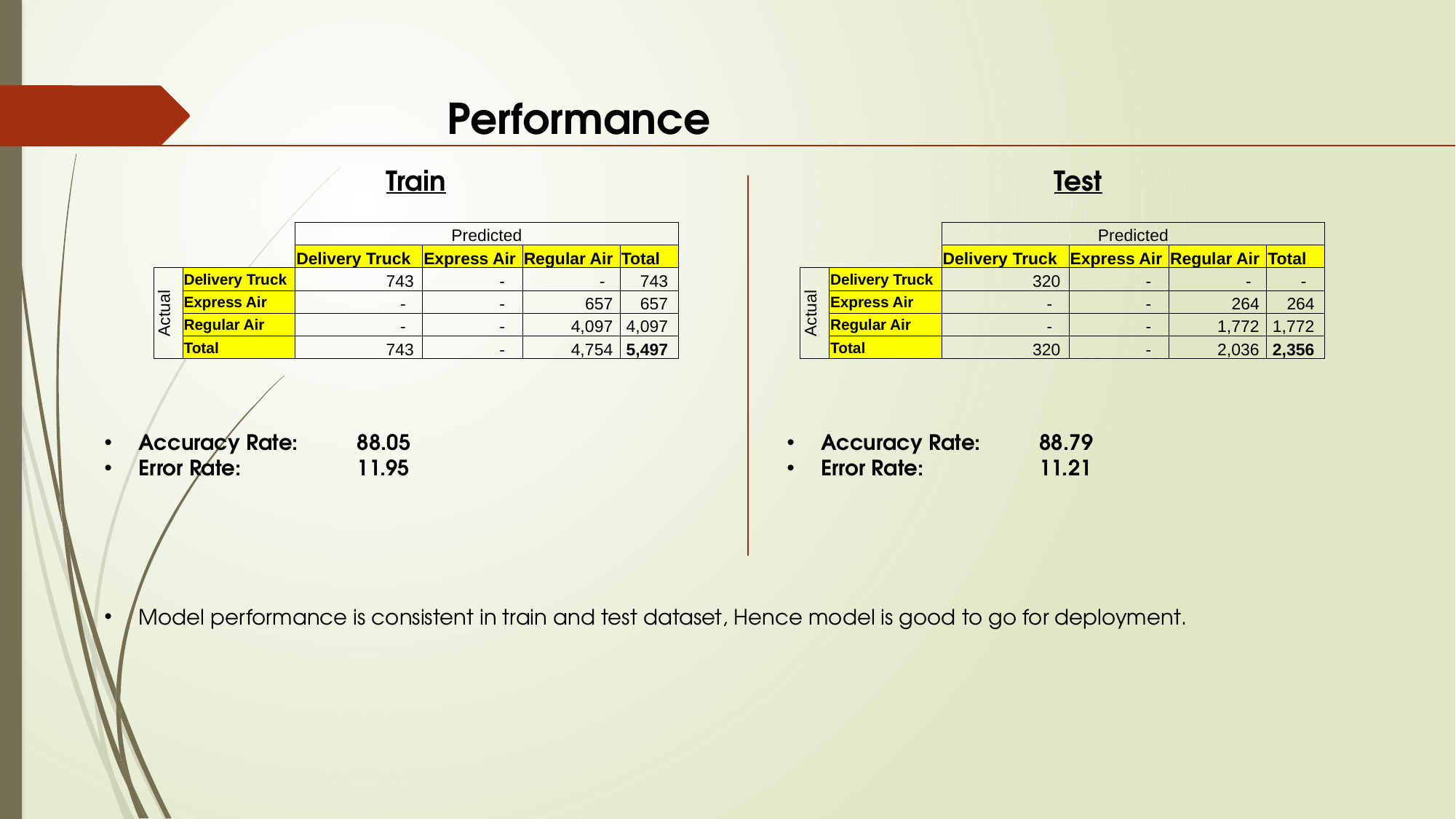

Performance
Train
Test
|  |  | Predicted |  |  |  |
| --- | --- | --- | --- | --- | --- |
|  |  | Delivery Truck | Express Air | Regular Air | Total |
| Actual | Delivery Truck | 743 | - | - | 743 |
|  | Express Air | - | - | 657 | 657 |
|  | Regular Air | - | - | 4,097 | 4,097 |
|  | Total | 743 | - | 4,754 | 5,497 |
|  |  | Predicted |  |  |  |
| --- | --- | --- | --- | --- | --- |
|  |  | Delivery Truck | Express Air | Regular Air | Total |
| Actual | Delivery Truck | 320 | - | - | - |
|  | Express Air | - | - | 264 | 264 |
|  | Regular Air | - | - | 1,772 | 1,772 |
|  | Total | 320 | - | 2,036 | 2,356 |
Accuracy Rate:	88.05
Error Rate:		11.95
Accuracy Rate:	88.79
Error Rate:		11.21
Model performance is consistent in train and test dataset, Hence model is good to go for deployment.